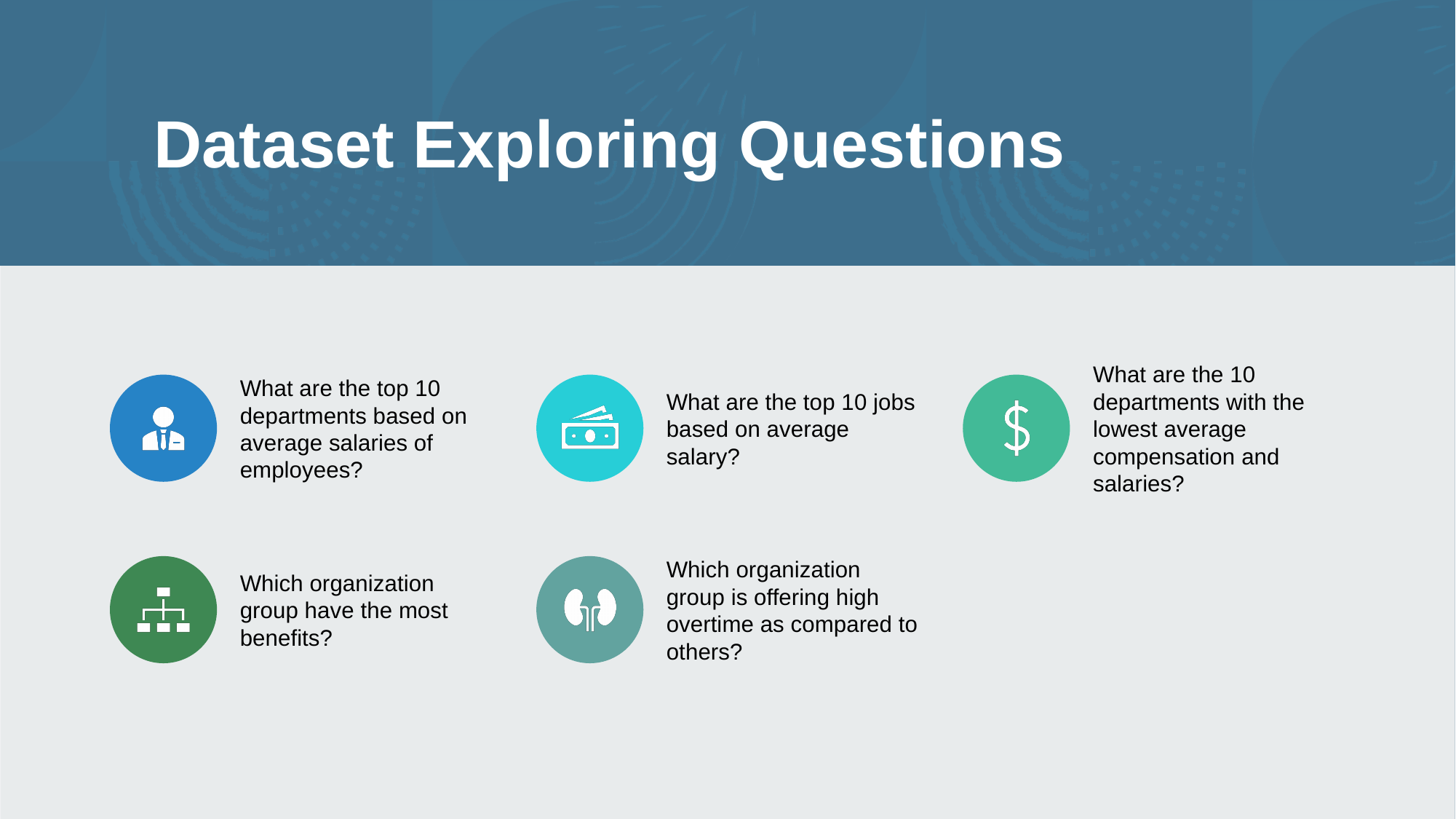

# Dataset Exploring Questions
What are the top 10 departments based on average salaries of employees?
What are the top 10 jobs based on average salary?
What are the 10 departments with the lowest average compensation and salaries?
Which organization group have the most benefits?
Which organization group is offering high overtime as compared to others?